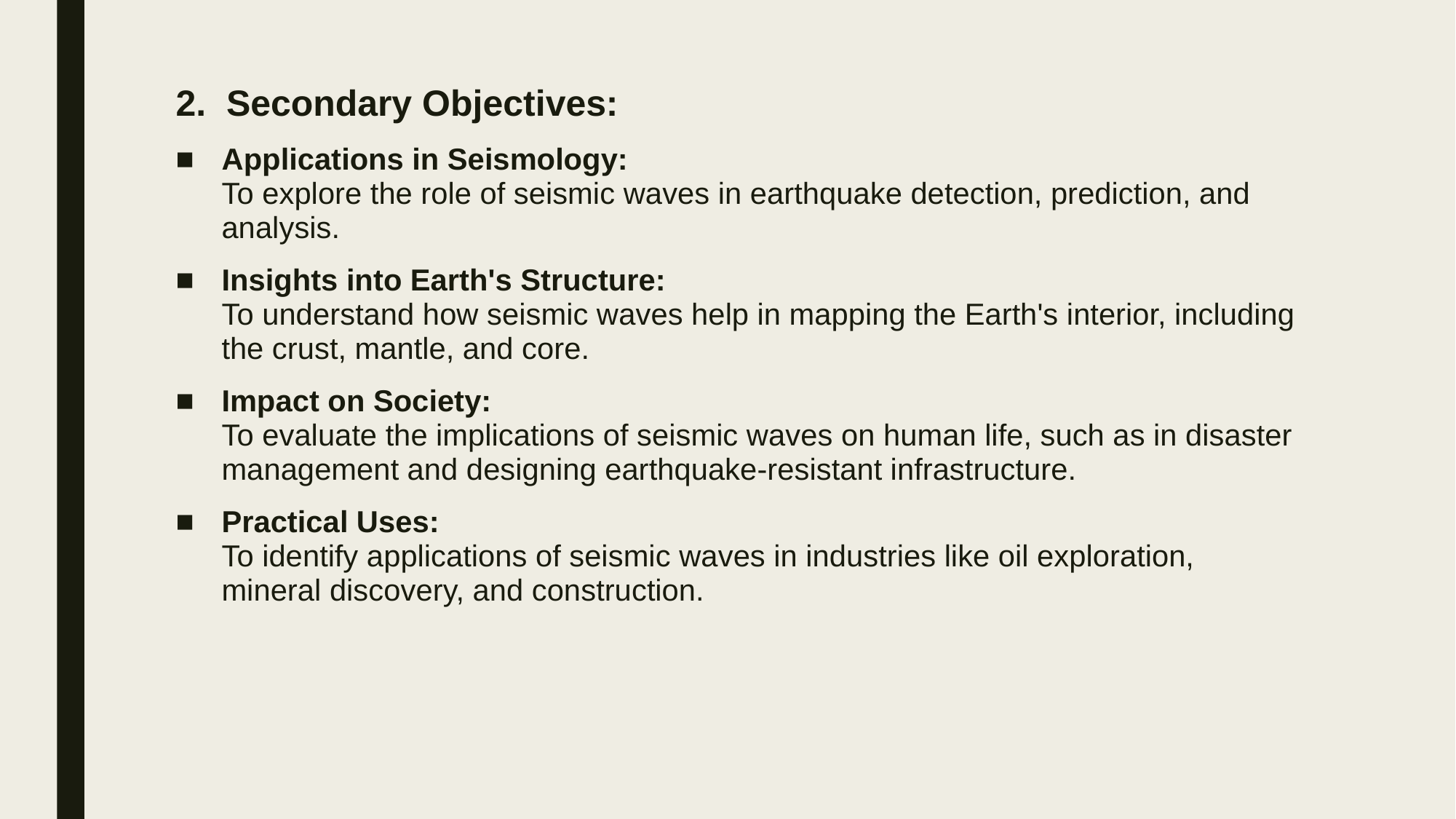

2.  Secondary Objectives:
Applications in Seismology:
To explore the role of seismic waves in earthquake detection, prediction, and analysis.
Insights into Earth's Structure:
To understand how seismic waves help in mapping the Earth's interior, including the crust, mantle, and core.
Impact on Society:
To evaluate the implications of seismic waves on human life, such as in disaster management and designing earthquake-resistant infrastructure.
Practical Uses:
To identify applications of seismic waves in industries like oil exploration, mineral discovery, and construction.